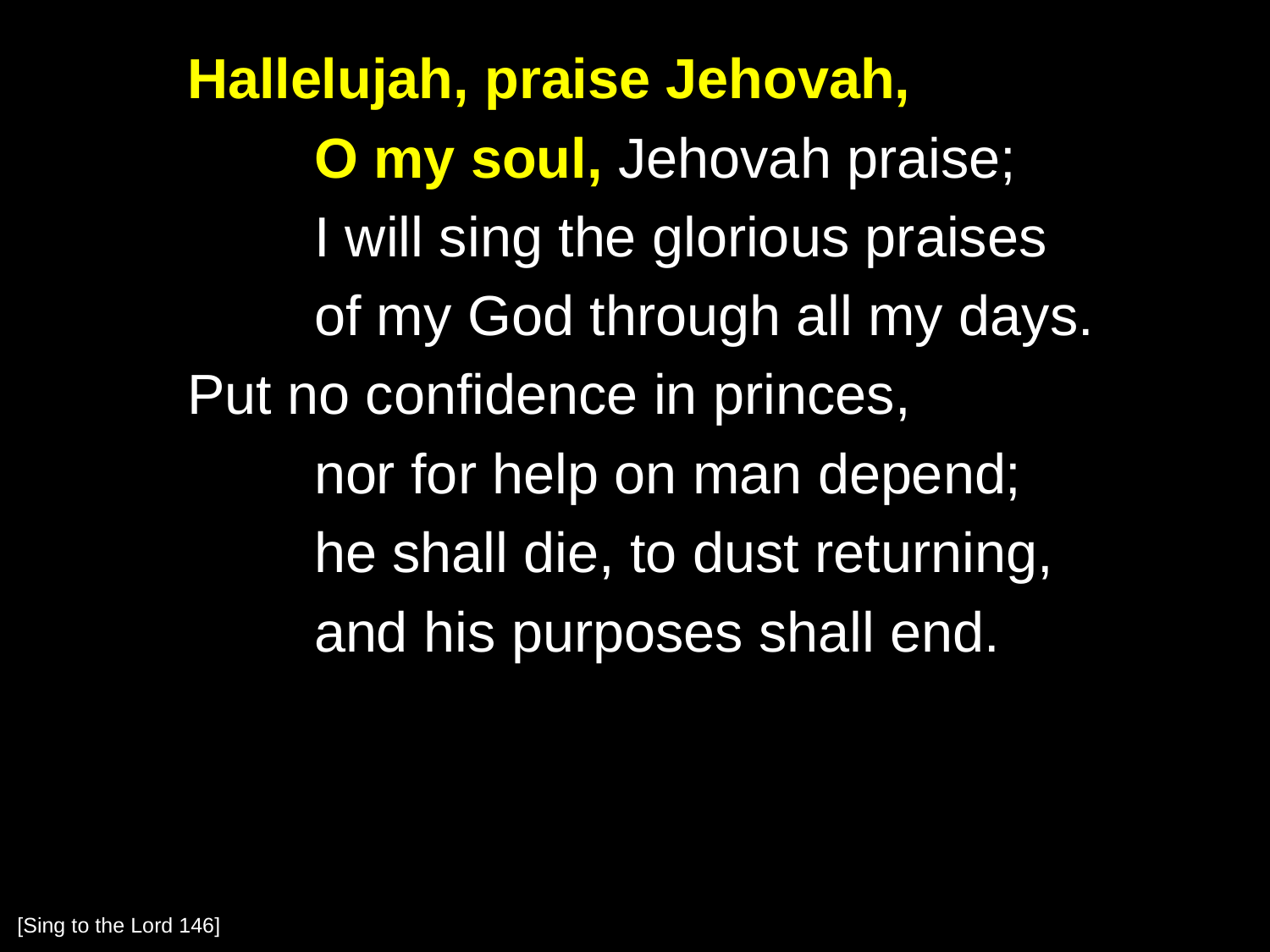

Hallelujah, praise Jehovah,
		O my soul, Jehovah praise;
		I will sing the glorious praises
		of my God through all my days.
	Put no confidence in princes,
		nor for help on man depend;
		he shall die, to dust returning,
		and his purposes shall end.
[Sing to the Lord 146]